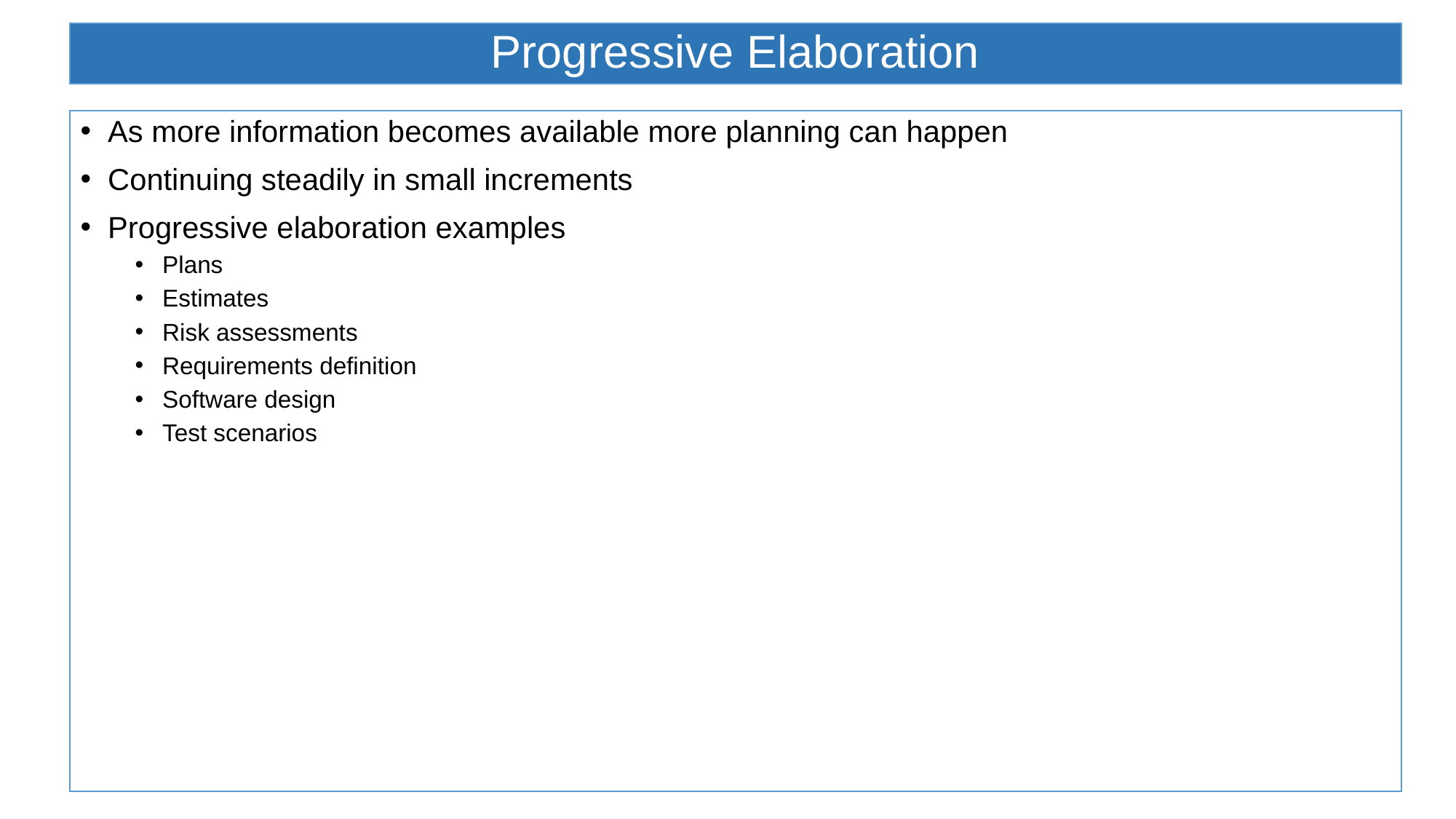

# Progressive Elaboration
As more information becomes available more planning can happen
Continuing steadily in small increments
Progressive elaboration examples
Plans
Estimates
Risk assessments
Requirements definition
Software design
Test scenarios